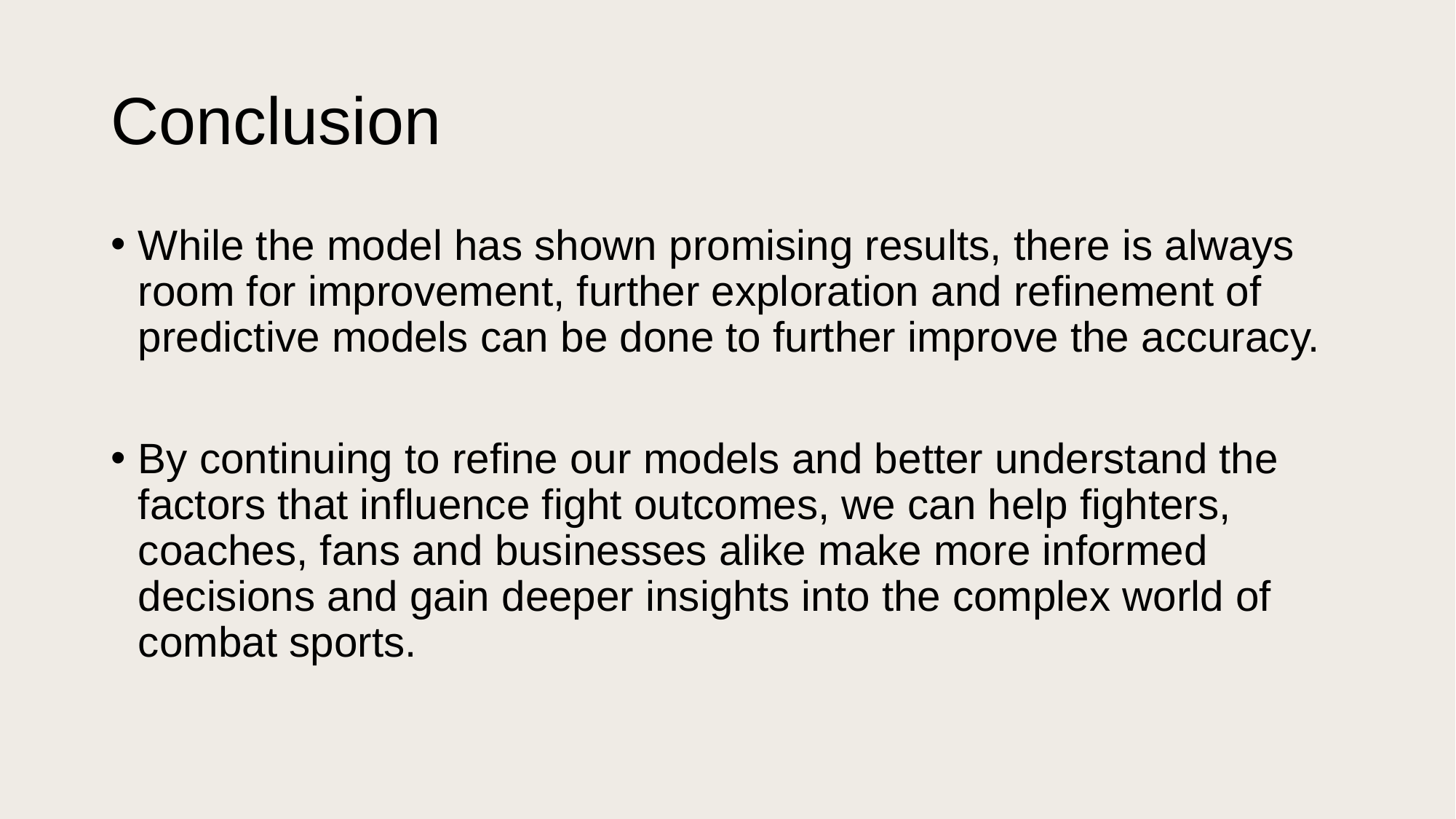

# Conclusion
While the model has shown promising results, there is always room for improvement, further exploration and refinement of predictive models can be done to further improve the accuracy.

By continuing to refine our models and better understand the factors that influence fight outcomes, we can help fighters, coaches, fans and businesses alike make more informed decisions and gain deeper insights into the complex world of combat sports.